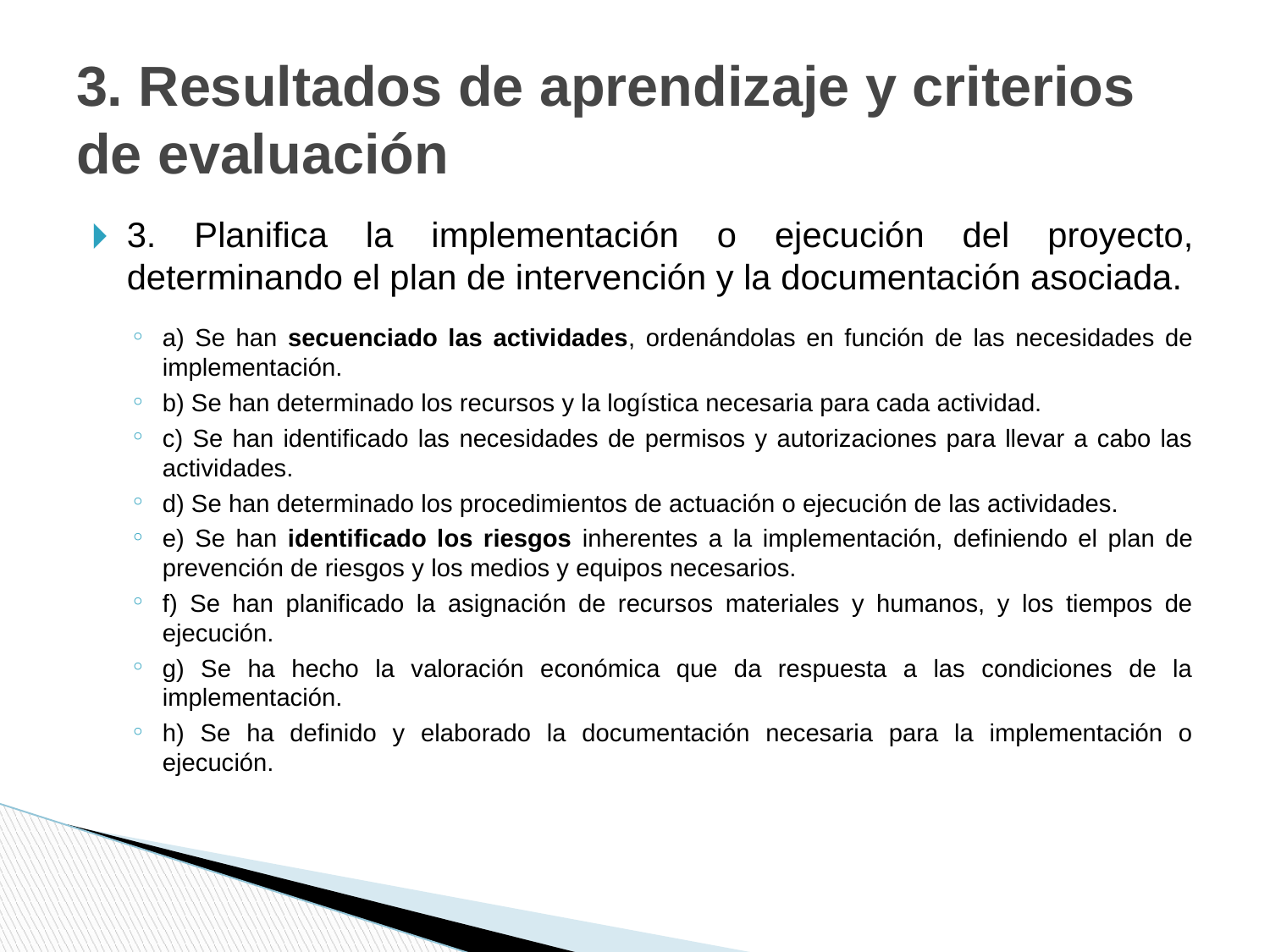

# 3. Resultados de aprendizaje y criterios de evaluación
3. Planifica la implementación o ejecución del proyecto, determinando el plan de intervención y la documentación asociada.

a) Se han secuenciado las actividades, ordenándolas en función de las necesidades de implementación.
b) Se han determinado los recursos y la logística necesaria para cada actividad.
c) Se han identificado las necesidades de permisos y autorizaciones para llevar a cabo las actividades.
d) Se han determinado los procedimientos de actuación o ejecución de las actividades.
e) Se han identificado los riesgos inherentes a la implementación, definiendo el plan de prevención de riesgos y los medios y equipos necesarios.
f) Se han planificado la asignación de recursos materiales y humanos, y los tiempos de ejecución.
g) Se ha hecho la valoración económica que da respuesta a las condiciones de la implementación.
h) Se ha definido y elaborado la documentación necesaria para la implementación o ejecución.